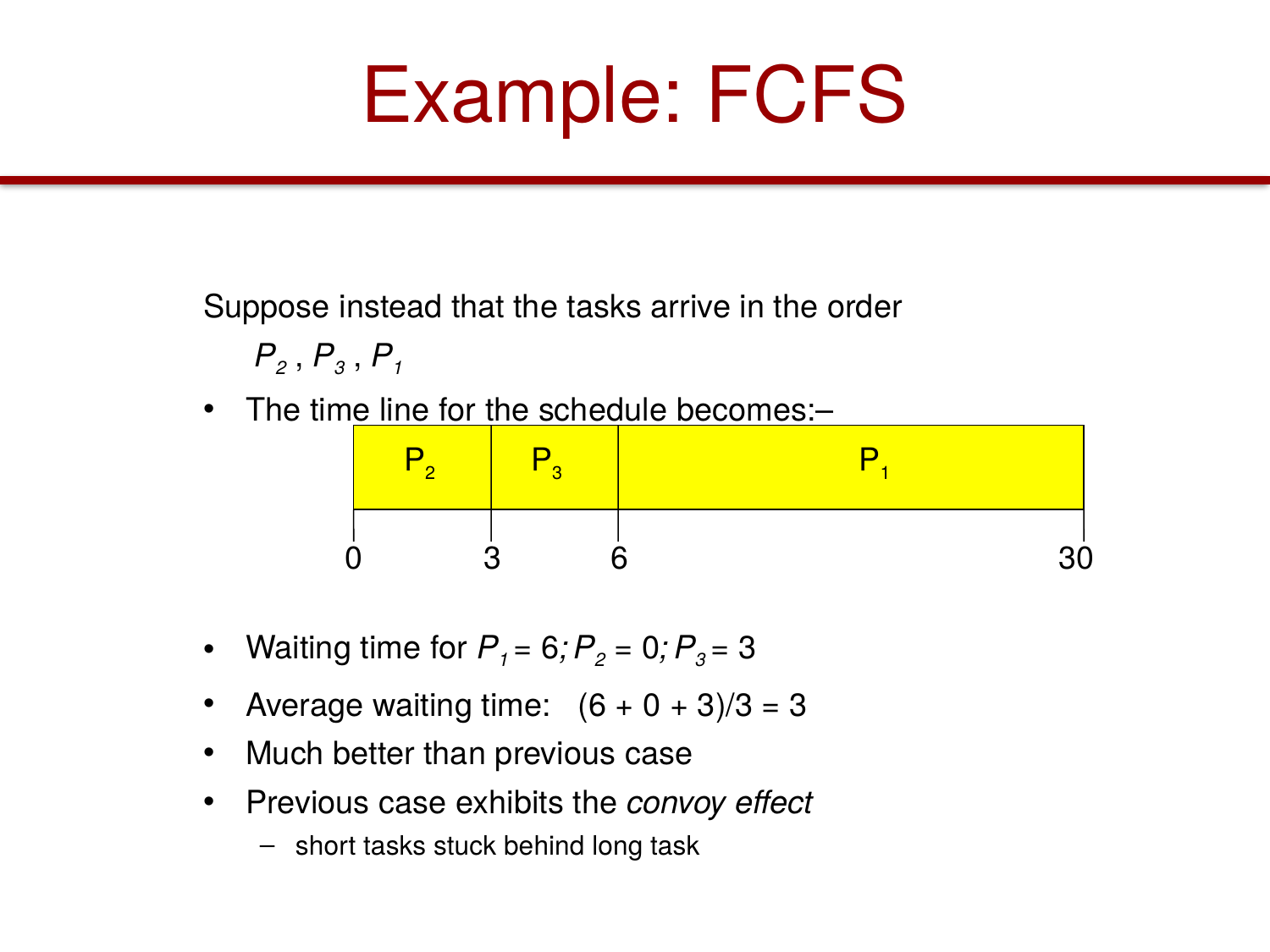

# Example: FCFS
Suppose instead that the tasks arrive in the order
		 P2 , P3 , P1
The time line for the schedule becomes:–

Waiting time for P1 = 6; P2 = 0; P3 = 3
Average waiting time:   (6 + 0 + 3)/3 = 3
Much better than previous case
Previous case exhibits the convoy effect
short tasks stuck behind long task

P2
P3
P1

0
3
6
30